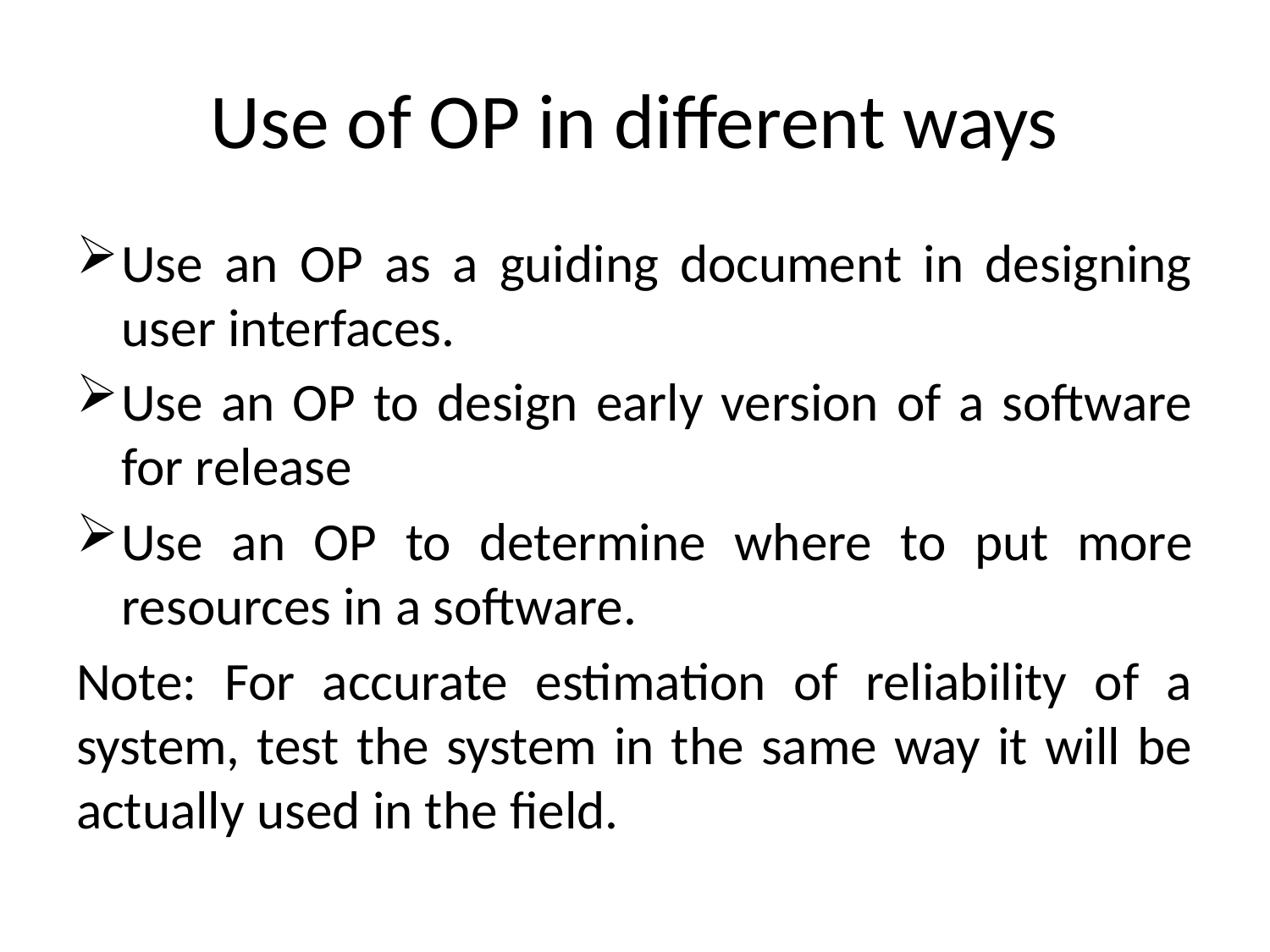

# Use of OP in different ways
Use an OP as a guiding document in designing user interfaces.
Use an OP to design early version of a software for release
Use an OP to determine where to put more resources in a software.
Note: For accurate estimation of reliability of a system, test the system in the same way it will be actually used in the field.